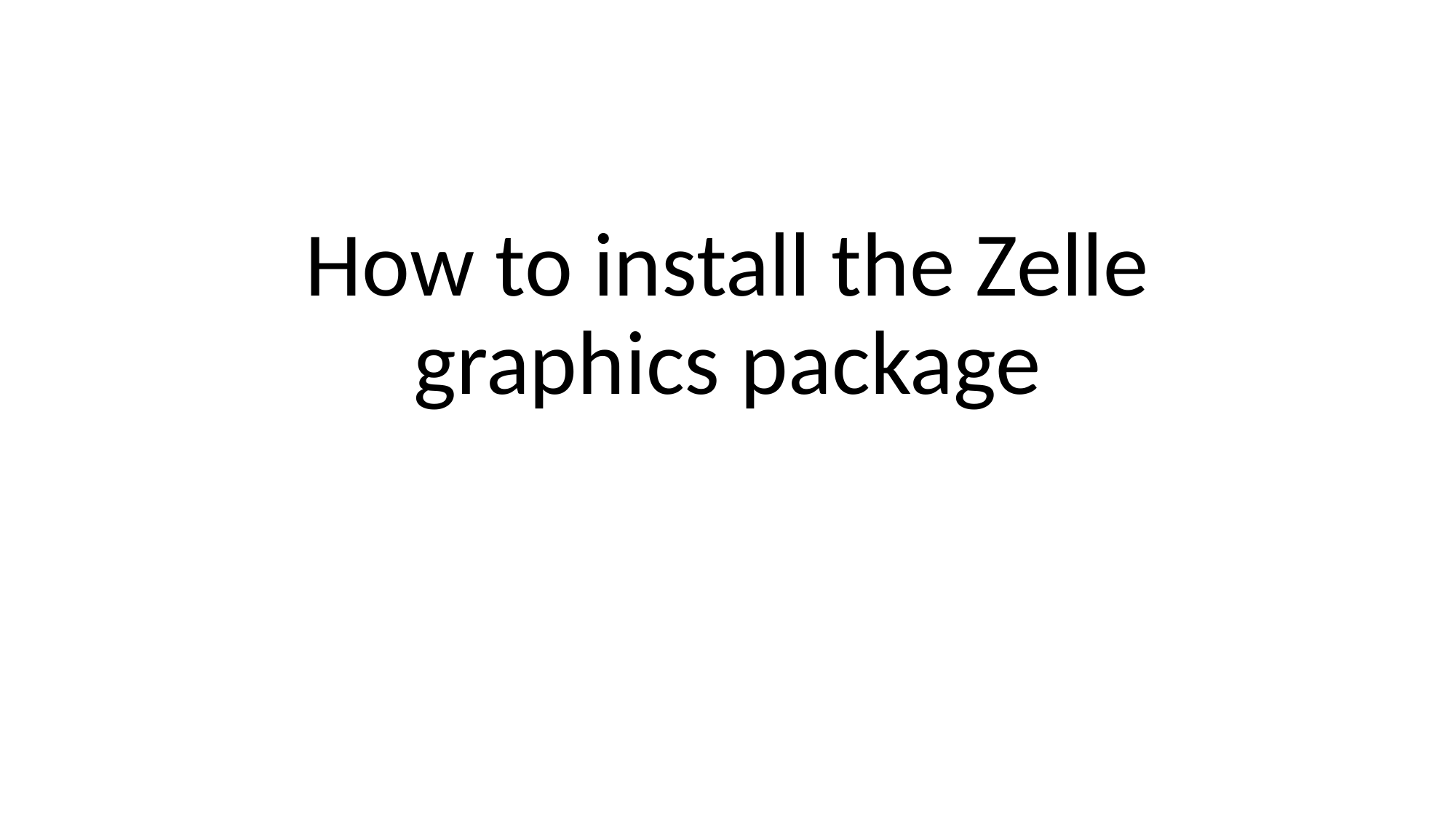

# How to install the Zelle graphics package